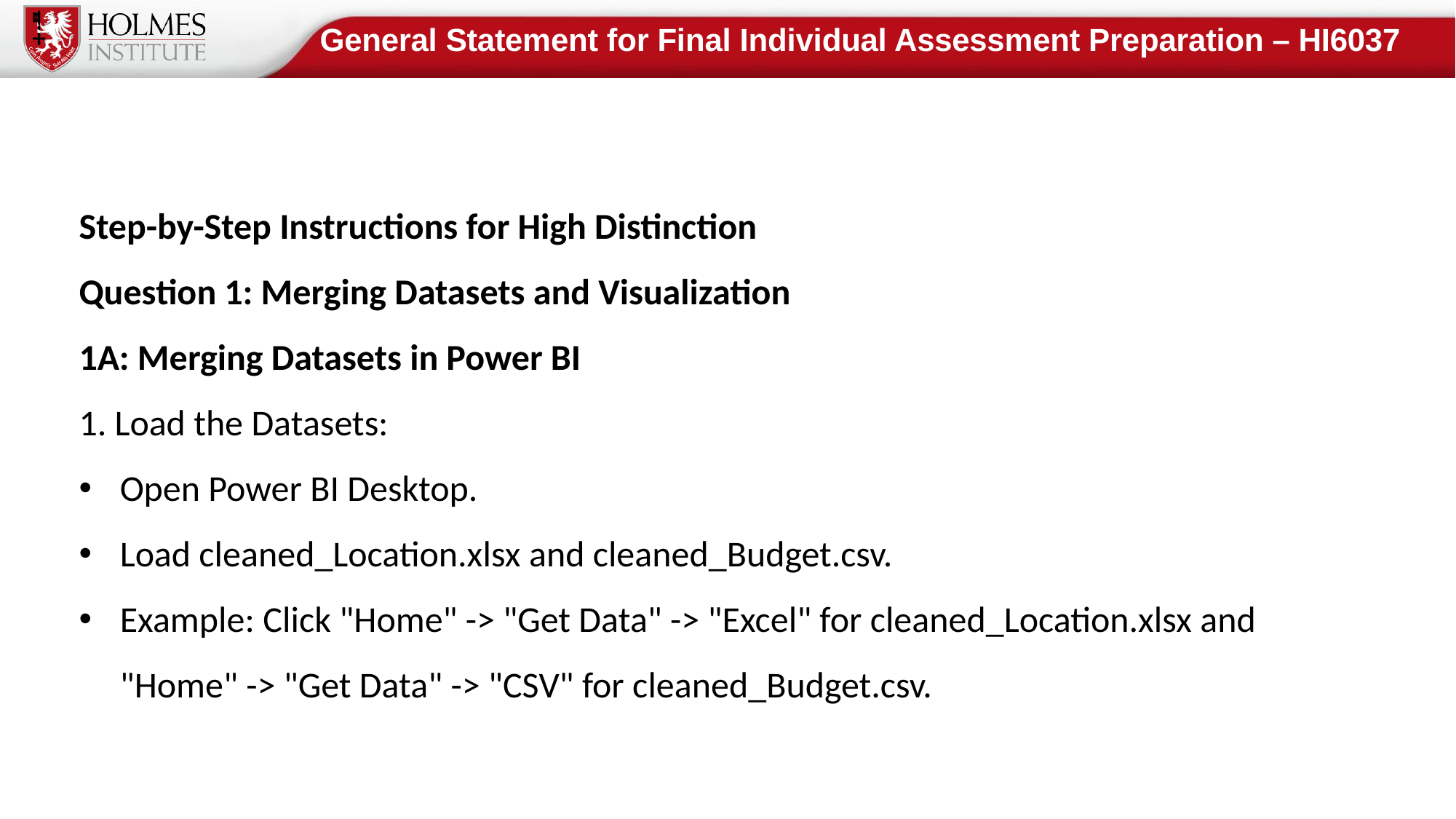

General Statement for Final Individual Assessment Preparation – HI6037
Step-by-Step Instructions for High Distinction
Question 1: Merging Datasets and Visualization
1A: Merging Datasets in Power BI
1. Load the Datasets:
Open Power BI Desktop.
Load cleaned_Location.xlsx and cleaned_Budget.csv.
Example: Click "Home" -> "Get Data" -> "Excel" for cleaned_Location.xlsx and "Home" -> "Get Data" -> "CSV" for cleaned_Budget.csv.